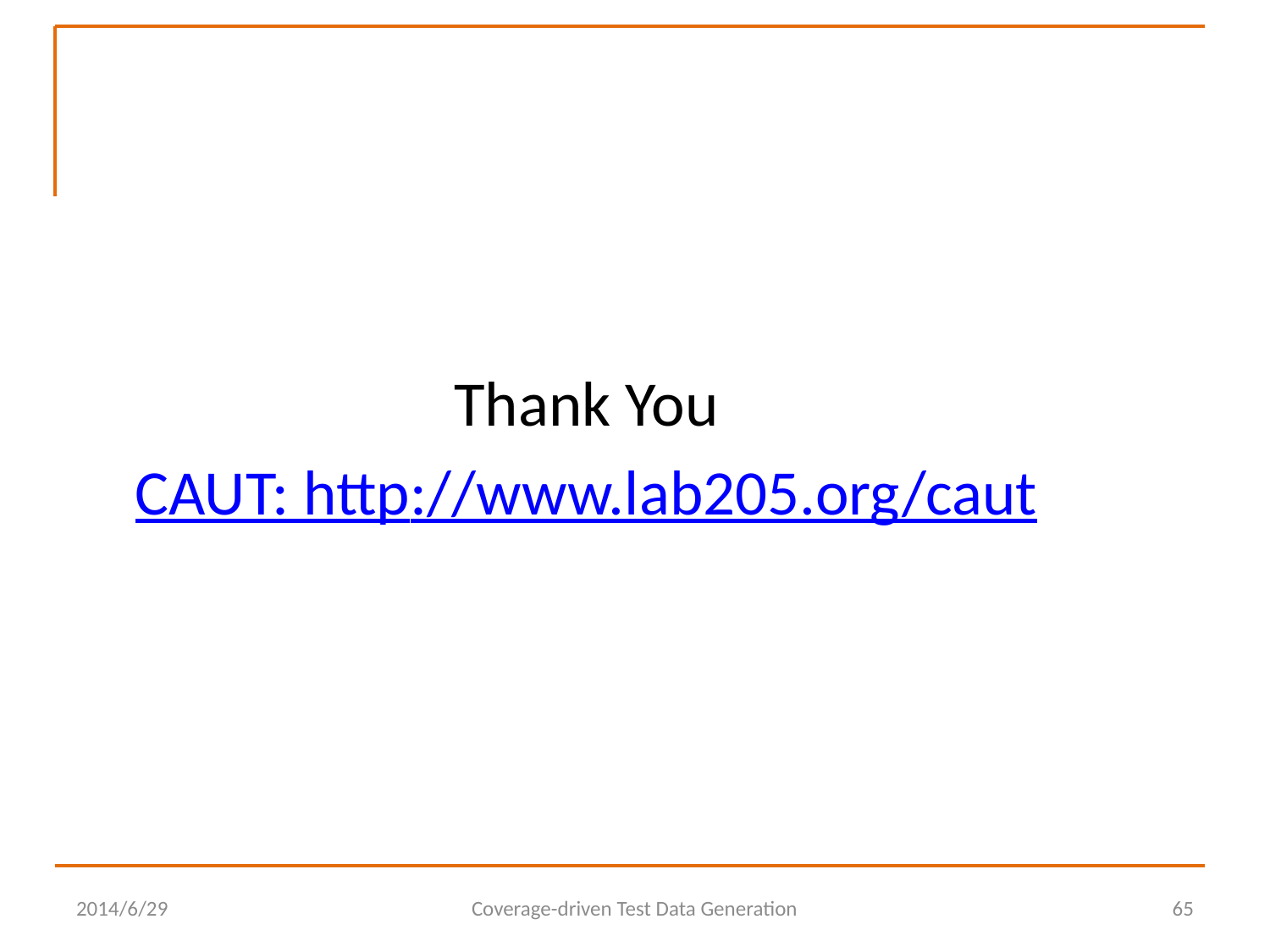

#
Thank You
CAUT: http://www.lab205.org/caut

2014/6/29
Coverage-driven Test Data Generation
65